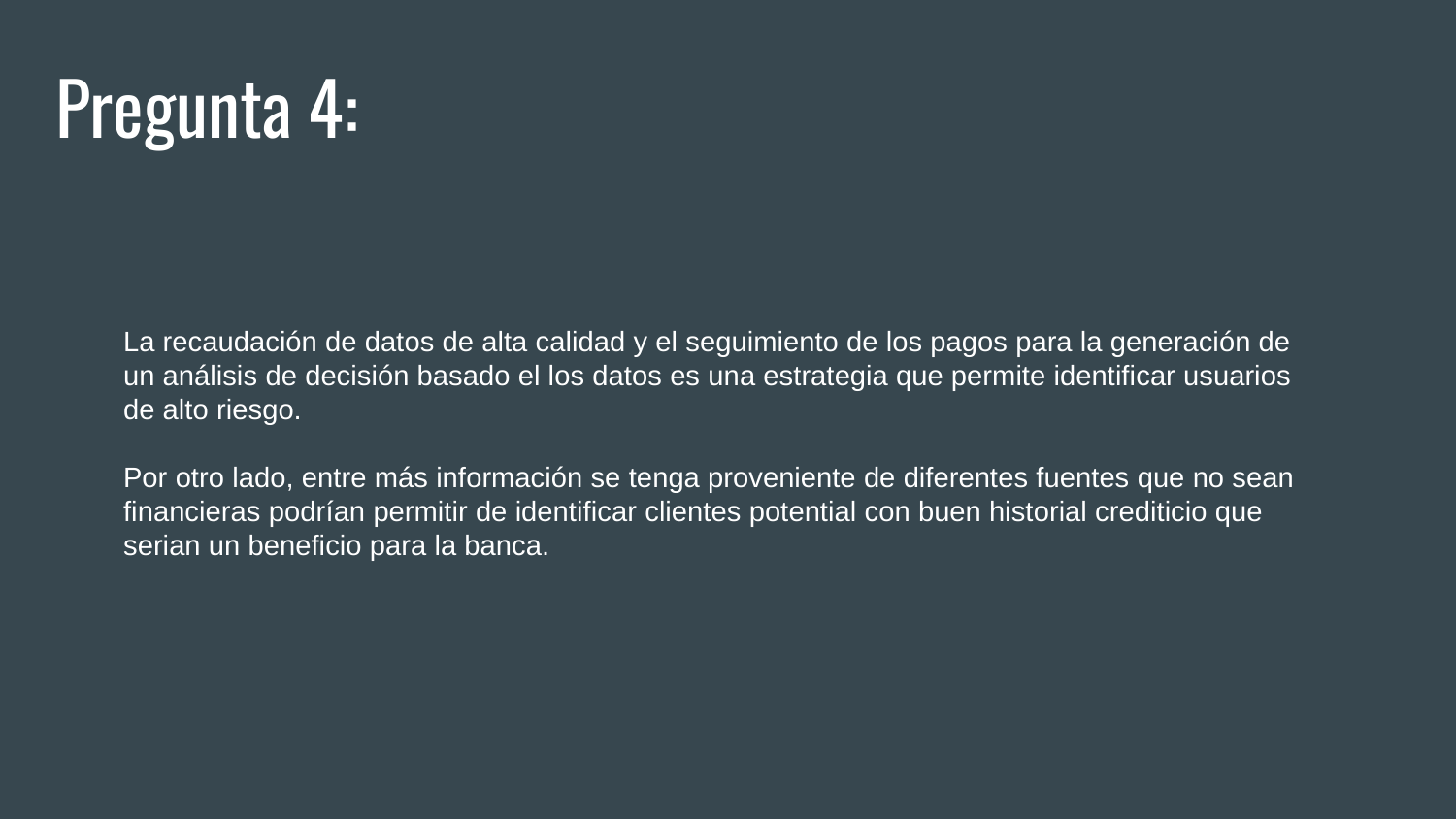

# Pregunta 4:
La recaudación de datos de alta calidad y el seguimiento de los pagos para la generación de un análisis de decisión basado el los datos es una estrategia que permite identificar usuarios de alto riesgo.

Por otro lado, entre más información se tenga proveniente de diferentes fuentes que no sean financieras podrían permitir de identificar clientes potential con buen historial crediticio que serian un beneficio para la banca.